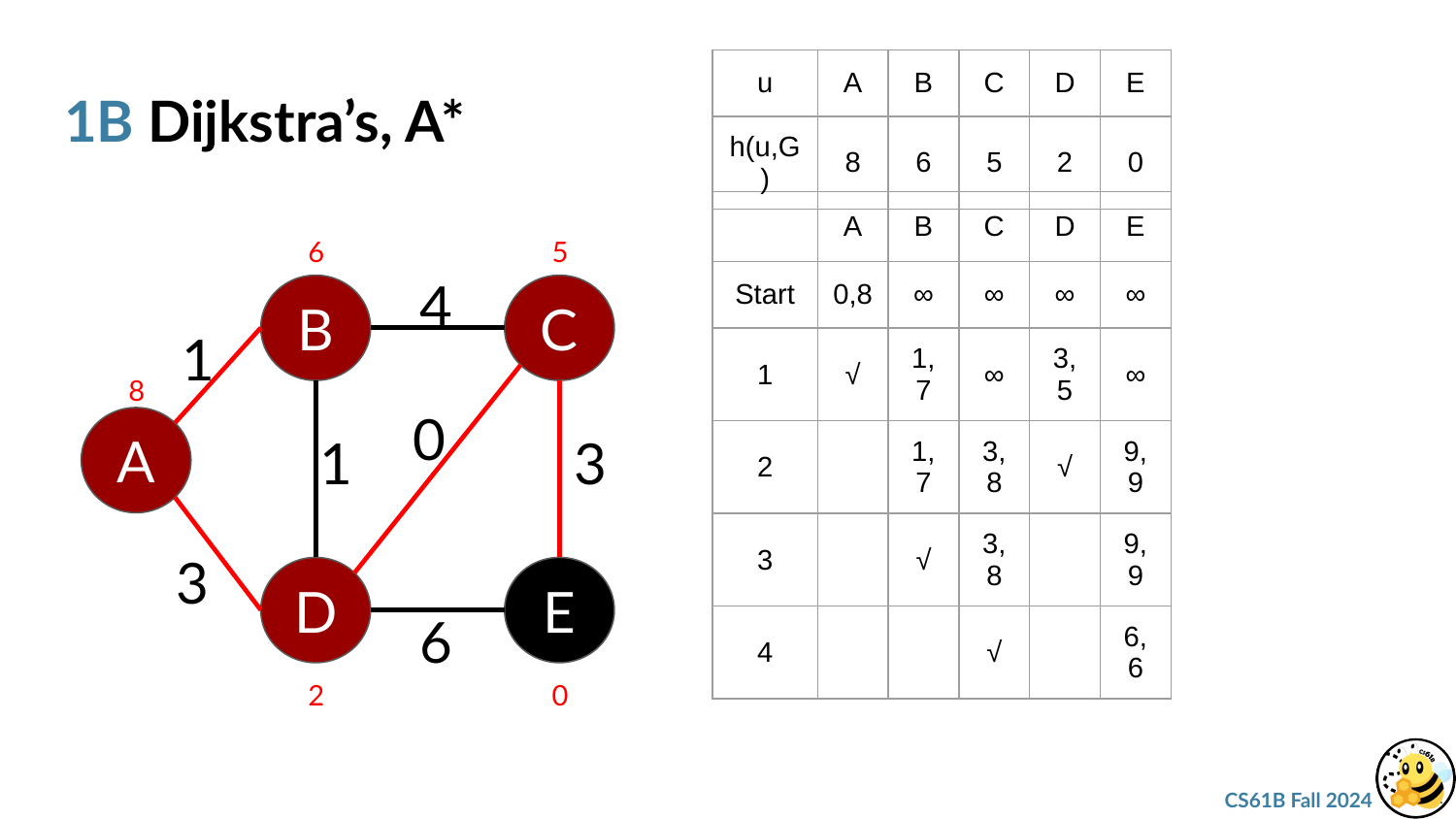

| u | A | B | C | D | E |
| --- | --- | --- | --- | --- | --- |
| h(u,G) | 8 | 6 | 5 | 2 | 0 |
# 1B Dijkstra’s, A*
|  | A | B | C | D | E |
| --- | --- | --- | --- | --- | --- |
| Start | 0,8 | ∞ | ∞ | ∞ | ∞ |
| 1 | √ | 1, 7 | ∞ | 3, 5 | ∞ |
| 2 |  | 1, 7 | 3, 8 | √ | 9, 9 |
| 3 |  | √ | 3, 8 |  | 9, 9 |
| 4 |  |  | √ |  | 6, 6 |
6
5
4
B
C
1
8
0
A
1
3
3
D
E
6
2
0